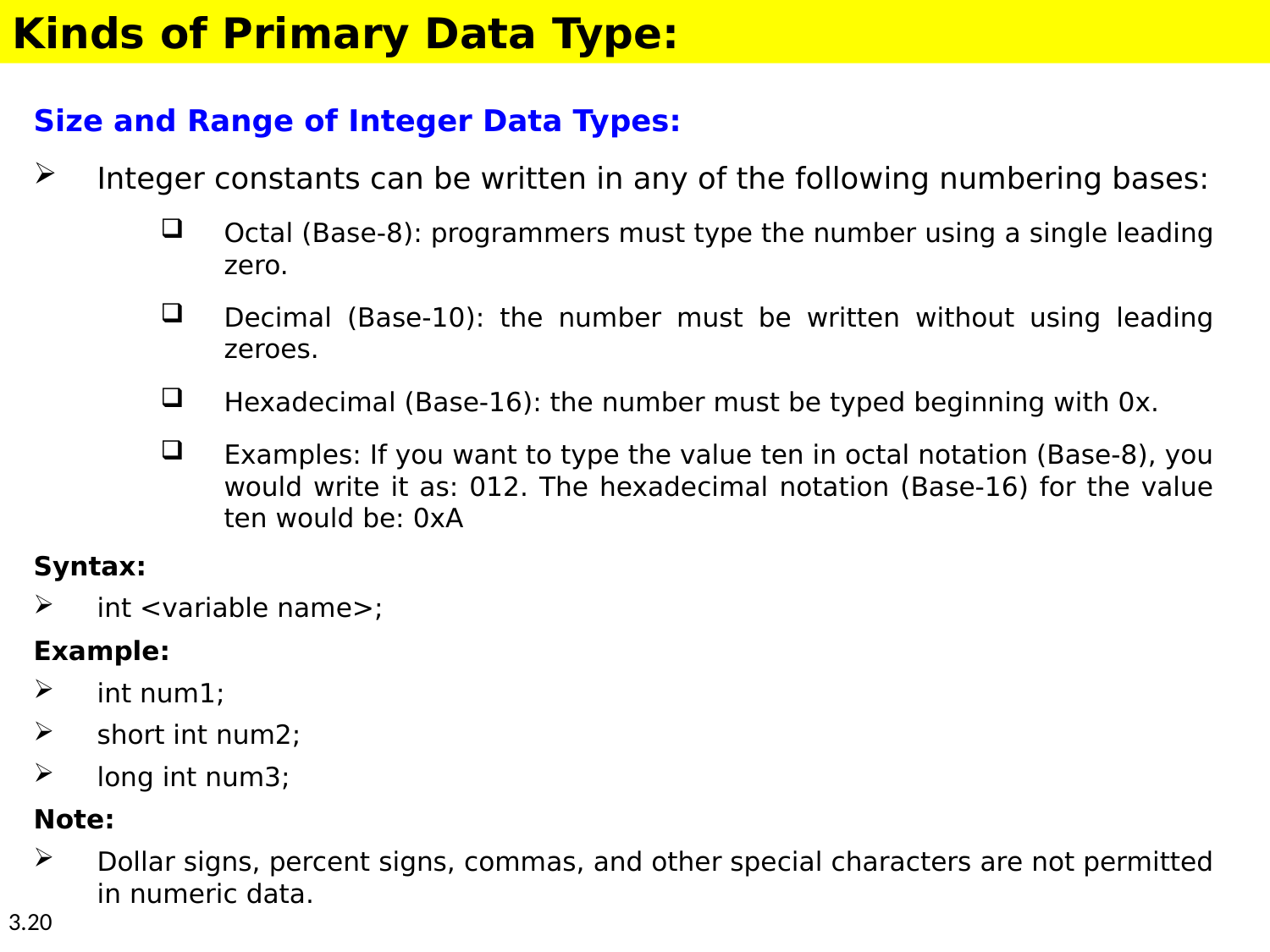

Kinds of Primary Data Type:
Size and Range of Integer Data Types:
Integer constants can be written in any of the following numbering bases:
Octal (Base-8): programmers must type the number using a single leading zero.
Decimal (Base-10): the number must be written without using leading zeroes.
Hexadecimal (Base-16): the number must be typed beginning with 0x.
Examples: If you want to type the value ten in octal notation (Base-8), you would write it as: 012. The hexadecimal notation (Base-16) for the value ten would be: 0xA
Syntax:
int <variable name>;
Example:
int num1;
short int num2;
long int num3;
Note:
Dollar signs, percent signs, commas, and other special characters are not permitted in numeric data.

3.20